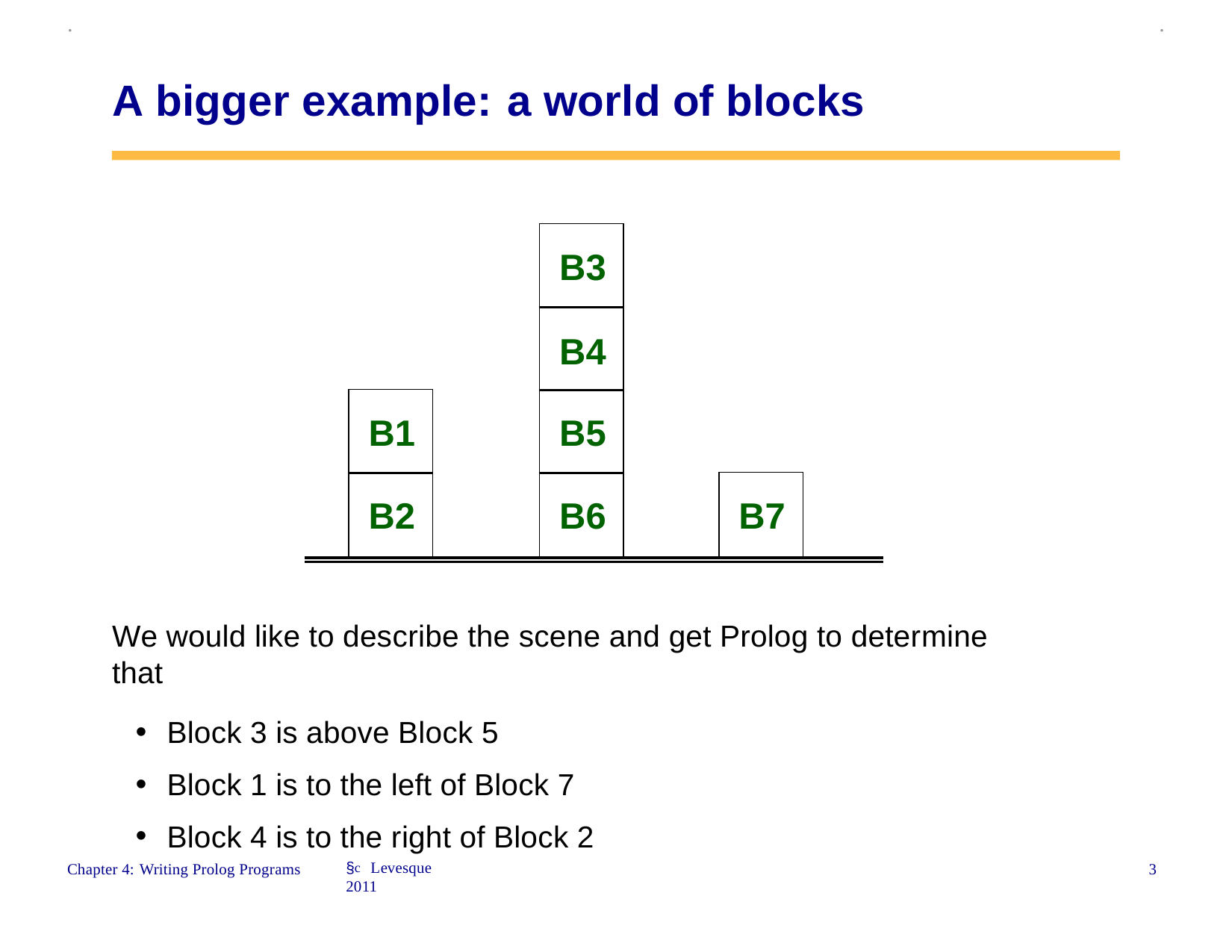

.
.
A bigger example: a world of blocks

B3

B4

B1
B5

B2
B6
B7

We would like to describe the scene and get Prolog to determine that
Block 3 is above Block 5
Block 1 is to the left of Block 7
Block 4 is to the right of Block 2
§c   Levesque 2011
3
Chapter 4: Writing Prolog Programs